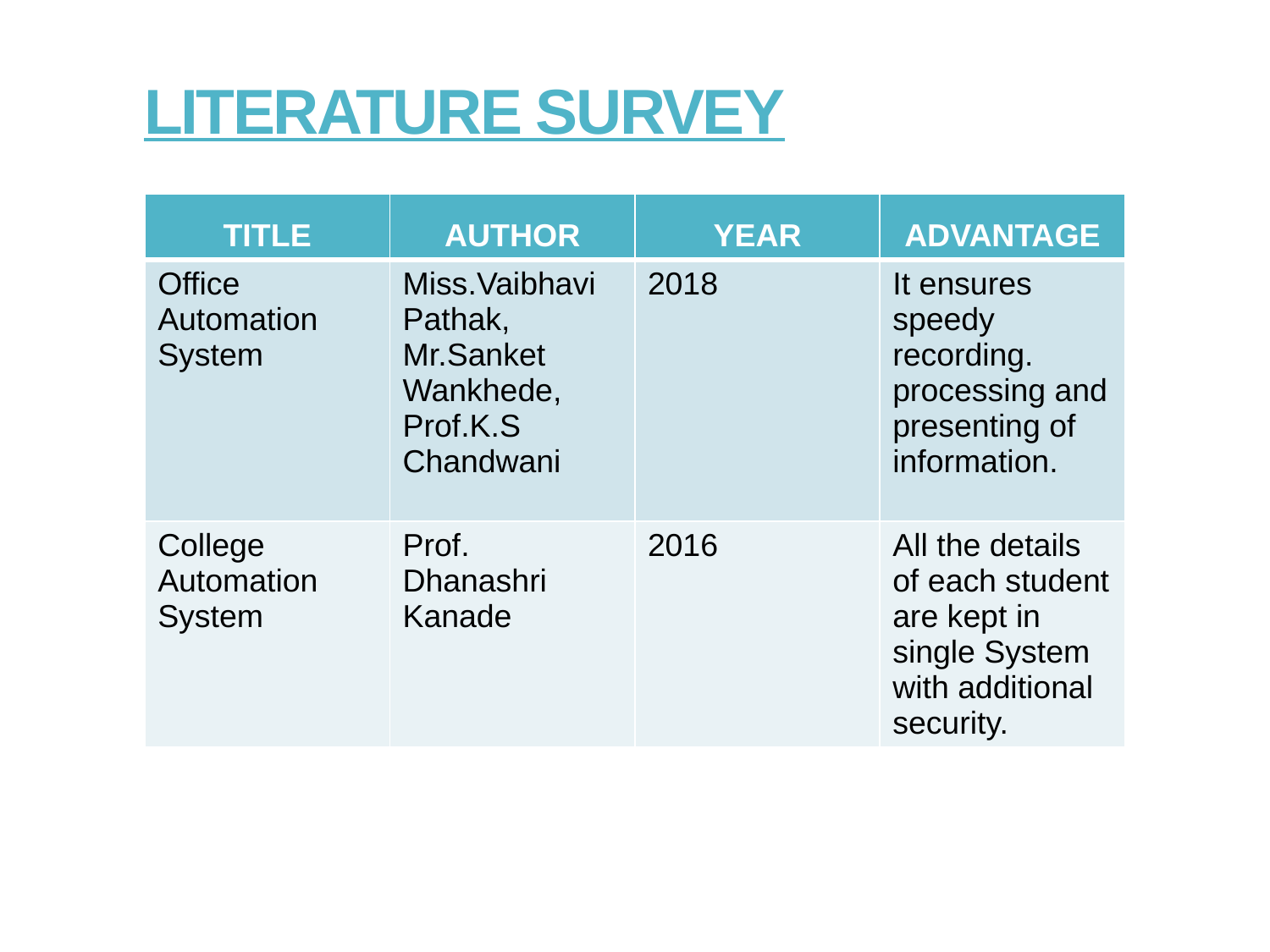

# LITERATURE SURVEY
TITLE
AUTHOR
YEAR
ADVANTAGE

| TITLE | AUTHOR | YEAR | ADVANTAGE |
| --- | --- | --- | --- |
| Office Automation System | Miss.Vaibhavi Pathak, Mr.Sanket Wankhede, Prof.K.S Chandwani | 2018 | It ensures speedy recording. processing and presenting of information. |
| College Automation System | Prof. Dhanashri Kanade | 2016 | All the details of each student are kept in single System with additional security. |